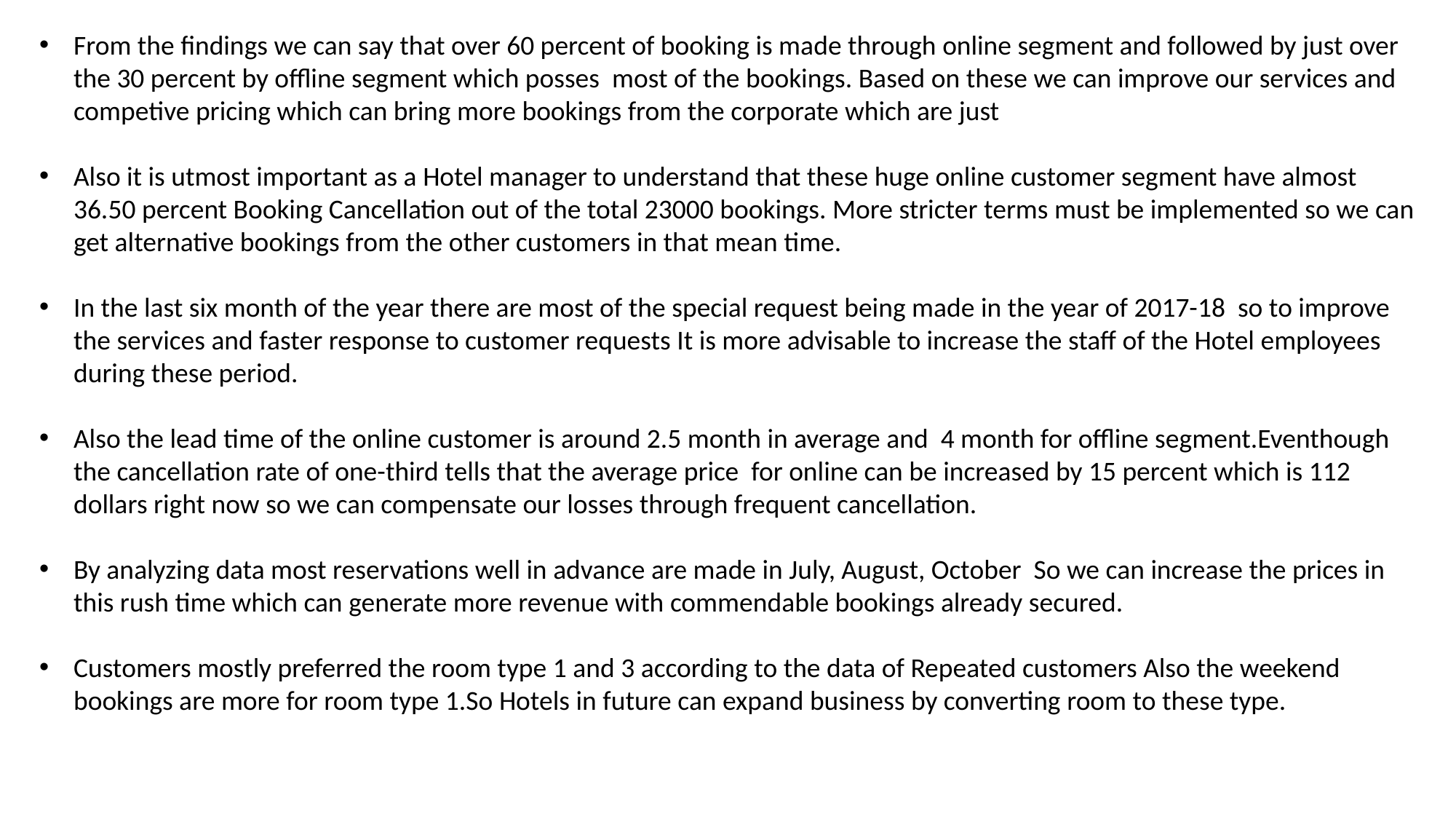

From the findings we can say that over 60 percent of booking is made through online segment and followed by just over the 30 percent by offline segment which posses  most of the bookings. Based on these we can improve our services and competive pricing which can bring more bookings from the corporate which are just

Also it is utmost important as a Hotel manager to understand that these huge online customer segment have almost 36.50 percent Booking Cancellation out of the total 23000 bookings. More stricter terms must be implemented so we can get alternative bookings from the other customers in that mean time.

In the last six month of the year there are most of the special request being made in the year of 2017-18  so to improve the services and faster response to customer requests It is more advisable to increase the staff of the Hotel employees during these period.

Also the lead time of the online customer is around 2.5 month in average and  4 month for offline segment.Eventhough the cancellation rate of one-third tells that the average price  for online can be increased by 15 percent which is 112 dollars right now so we can compensate our losses through frequent cancellation.

By analyzing data most reservations well in advance are made in July, August, October  So we can increase the prices in this rush time which can generate more revenue with commendable bookings already secured.

Customers mostly preferred the room type 1 and 3 according to the data of Repeated customers Also the weekend bookings are more for room type 1.So Hotels in future can expand business by converting room to these type.